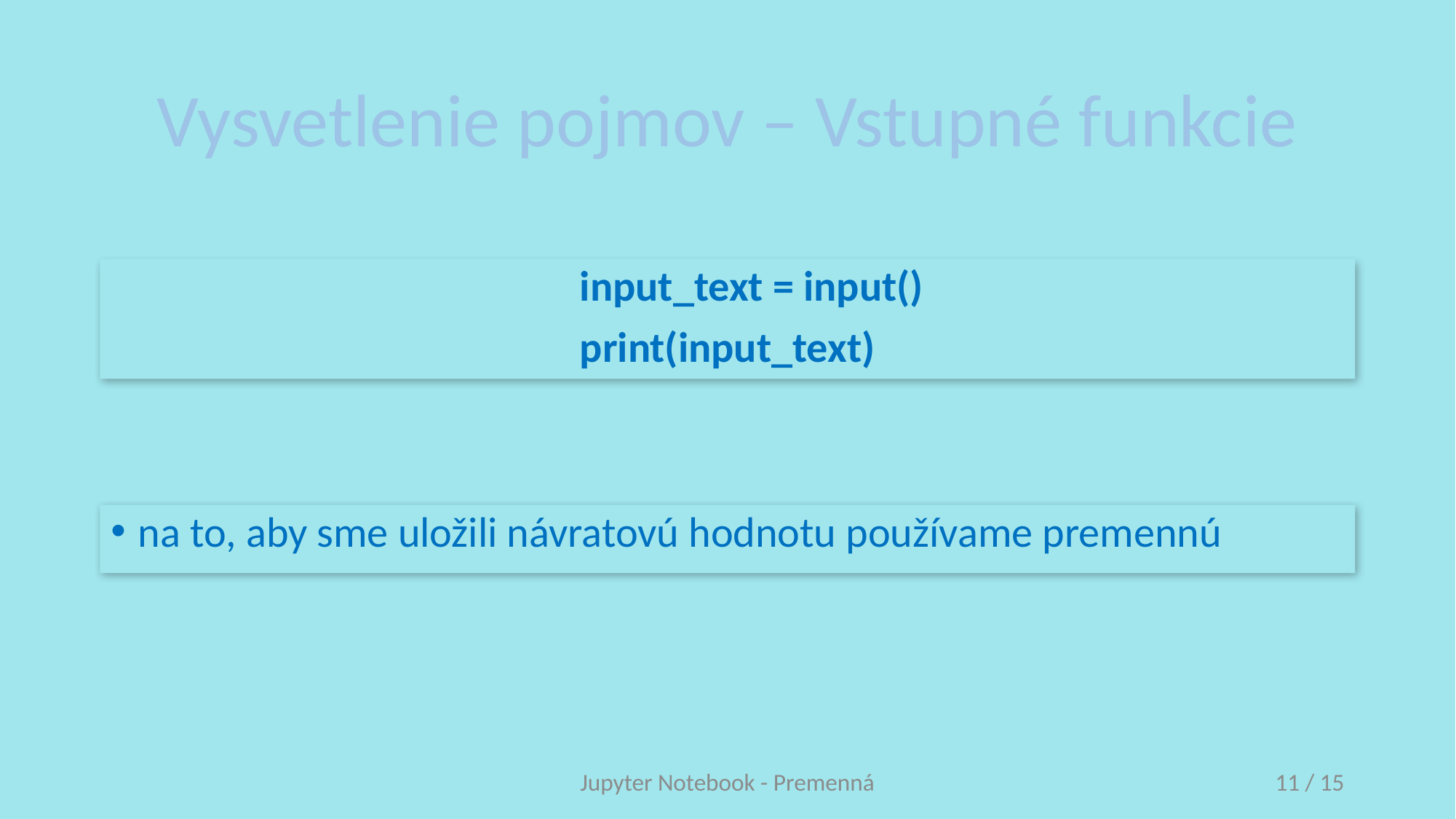

# Vysvetlenie pojmov – Vstupné funkcie
     input_text = input()
print(input_text)
na to, aby sme uložili návratovú hodnotu používame premennú
Jupyter Notebook - Premenná
11 / 15